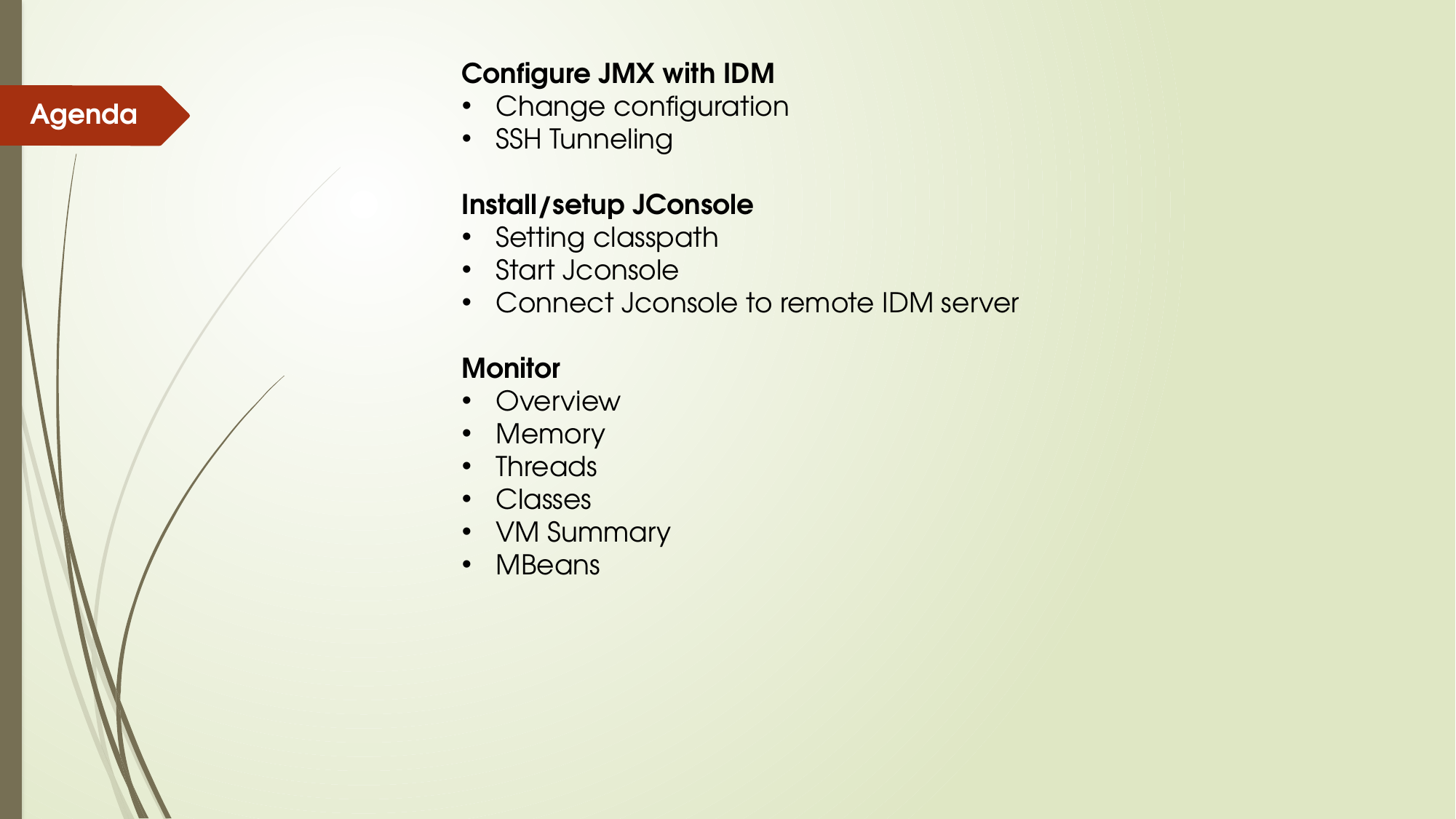

Configure JMX with IDM
Change configuration
SSH Tunneling

Install/setup JConsole
Setting classpath
Start Jconsole
Connect Jconsole to remote IDM server

Monitor
Overview
Memory
Threads
Classes
VM Summary
MBeans

Agenda